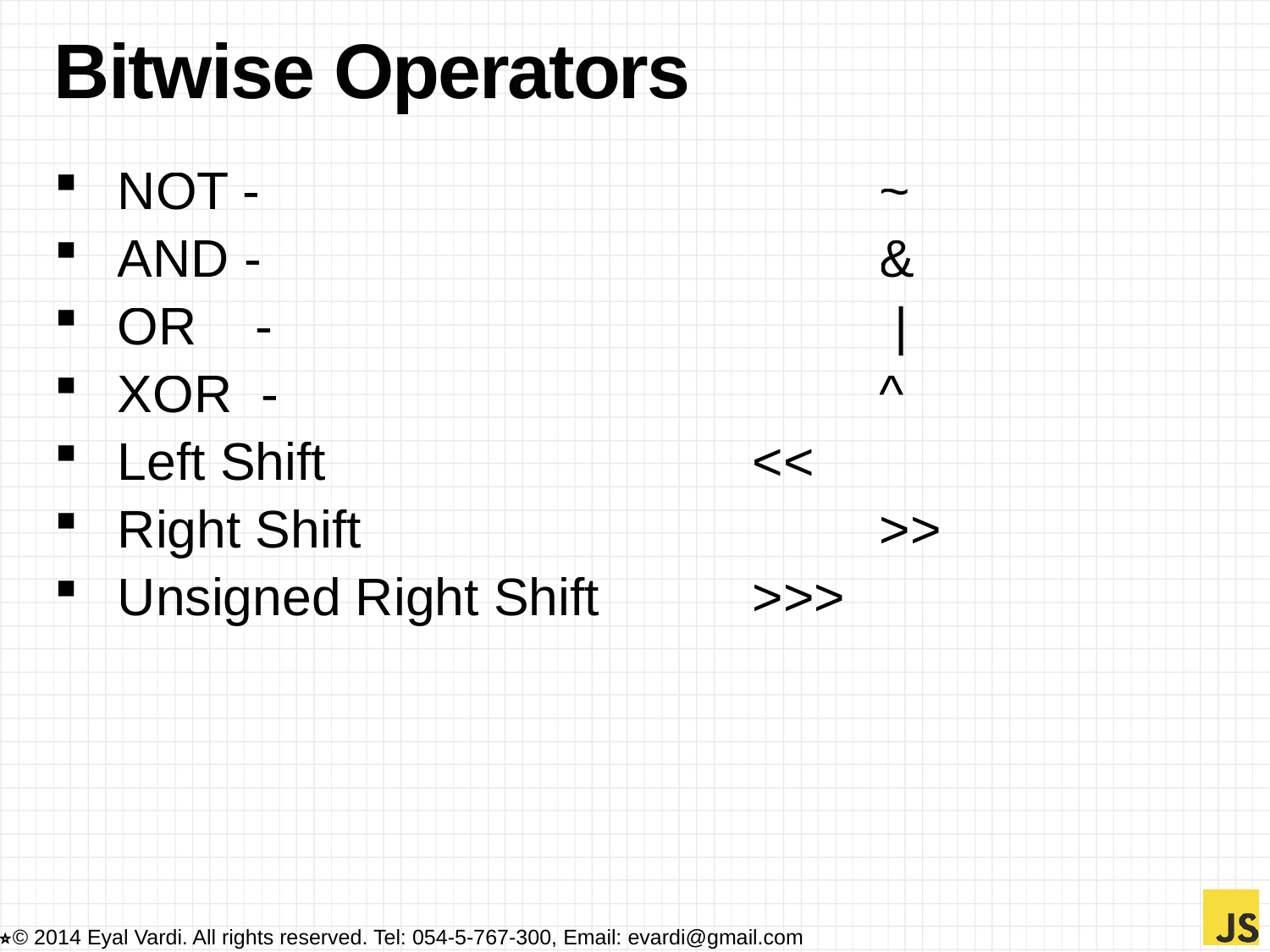

# Bitwise Operators
NOT - 					~
AND - 					&
OR    -					 |
XOR  - 					^
Left Shift 				<<
Right Shift 				>>
Unsigned Right Shift 		>>>